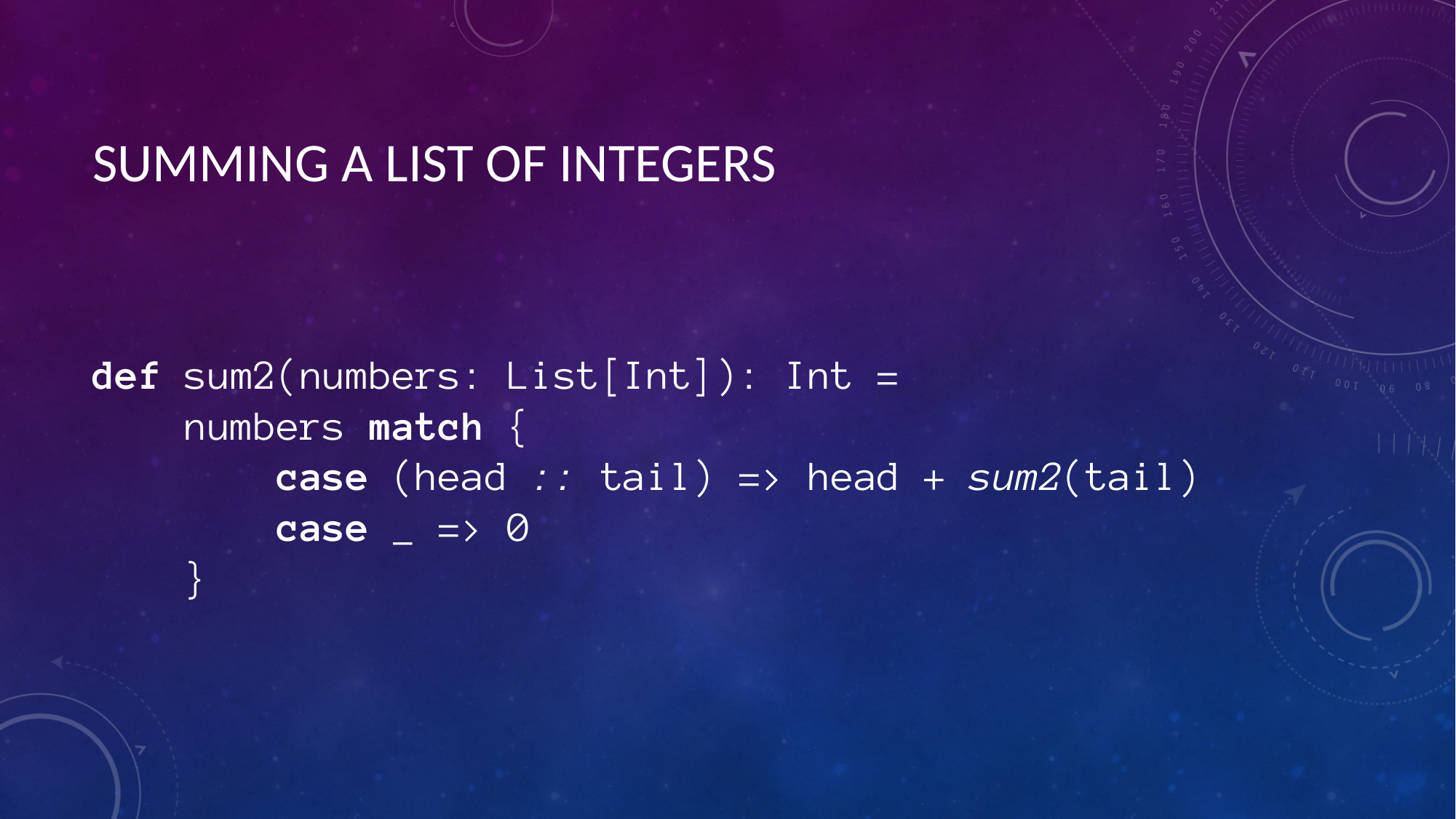

# Summing a list of integers
def sum2(numbers: List[Int]): Int =
    numbers match {
        case (head :: tail) => head + sum2(tail)
        case _ => 0
    }